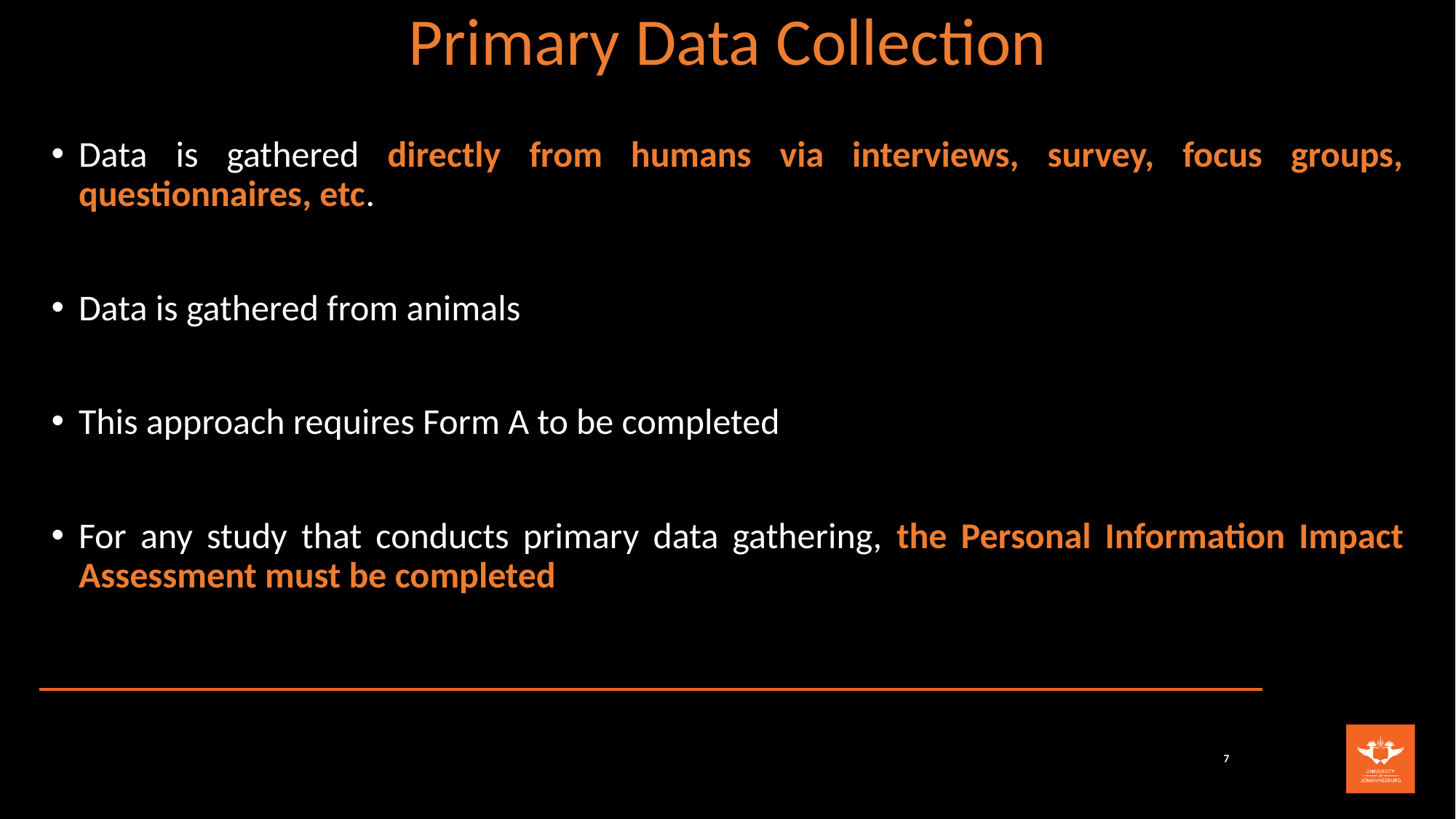

# Primary Data Collection
Data is gathered directly from humans via interviews, survey, focus groups, questionnaires, etc.

Data is gathered from animals

This approach requires Form A to be completed

For any study that conducts primary data gathering, the Personal Information Impact Assessment must be completed